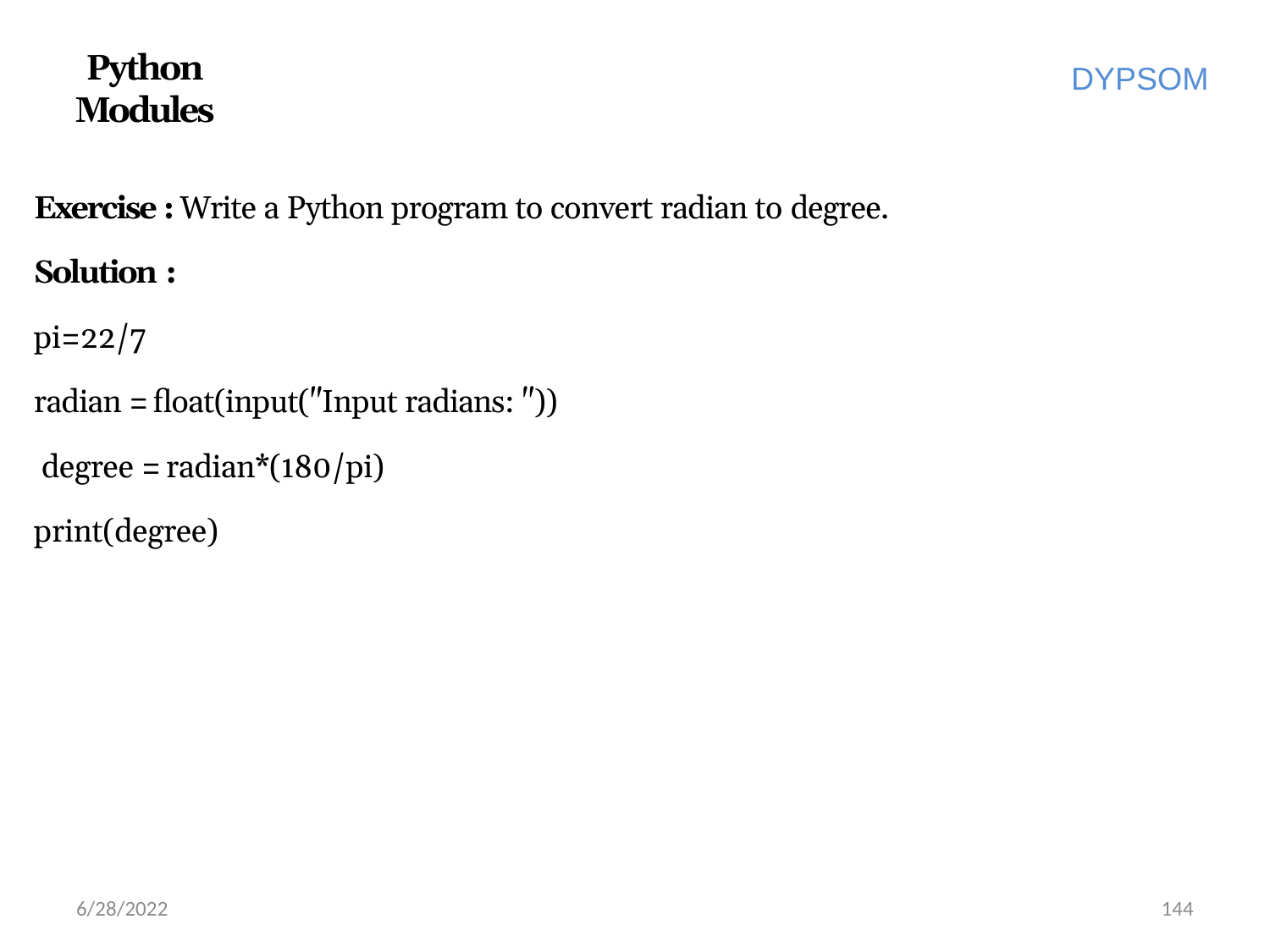

DYPSOM
# Python Modules
Exercise : Write a Python program to convert radian to degree.
Solution :
pi=22/7
radian = float(input("Input radians: "))  degree = radian*(180/pi)  print(degree)
6/28/2022
144